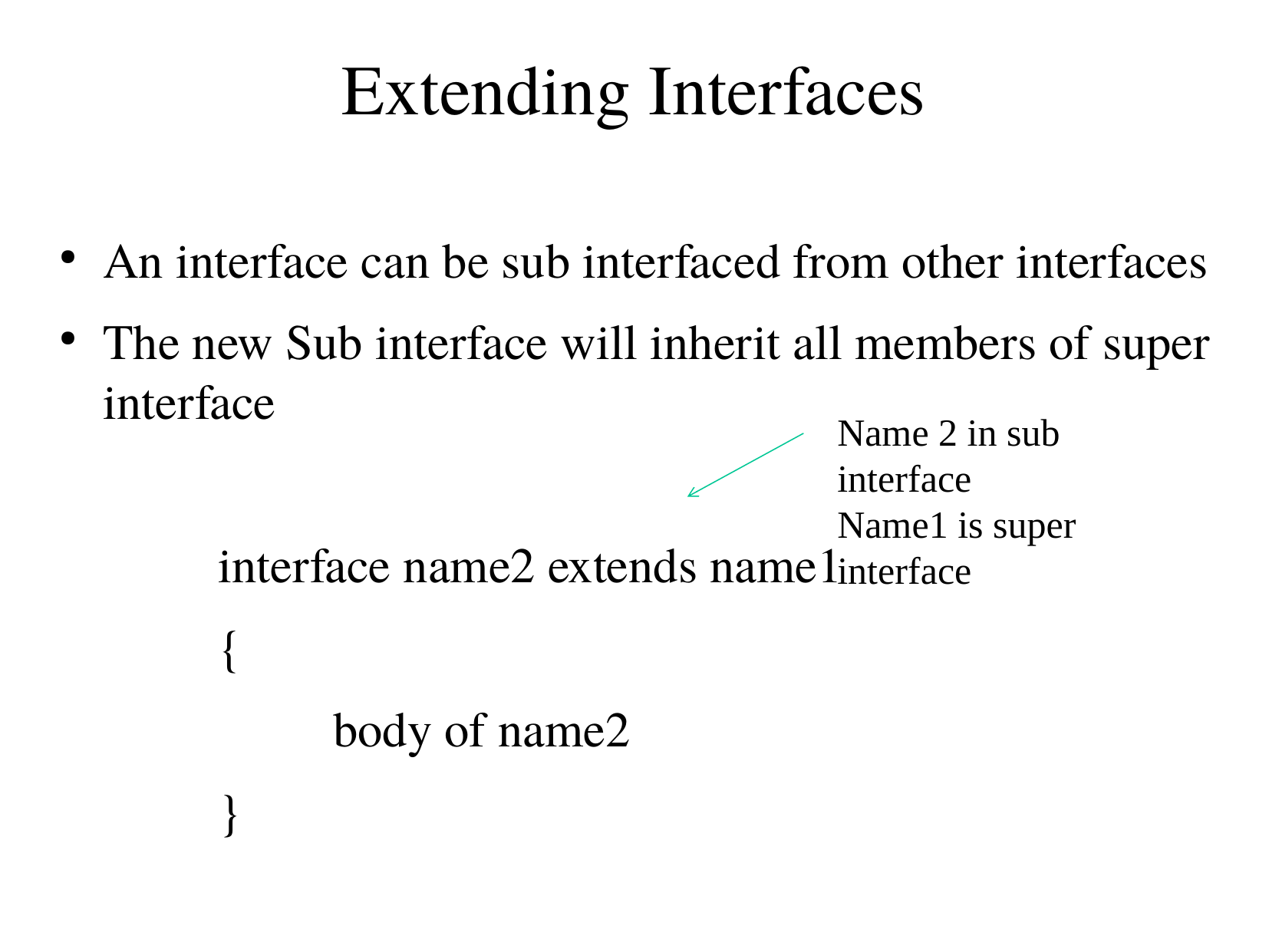

# Extending Interfaces
An interface can be sub interfaced from other interfaces
The new Sub interface will inherit all members of super interface

		interface name2 extends name1
		{
			body of name2
		}
Name 2 in sub interface
Name1 is super interface